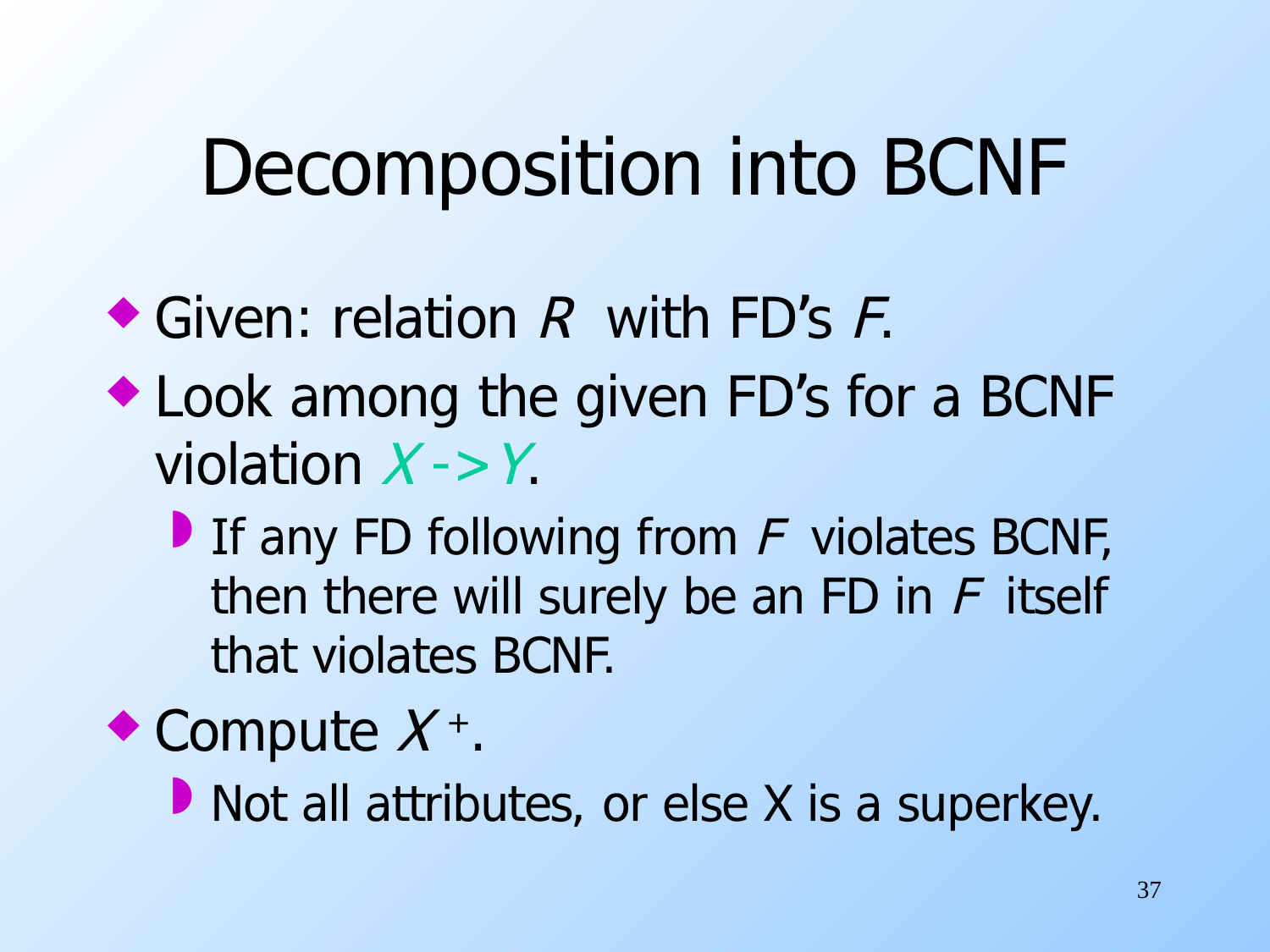

# Decomposition into BCNF
Given: relation R  with FD’s F.
Look among the given FD’s for a BCNF violation X ->Y.
If any FD following from F  violates BCNF, then there will surely be an FD in F  itself that violates BCNF.
Compute X +.
Not all attributes, or else X is a superkey.
37